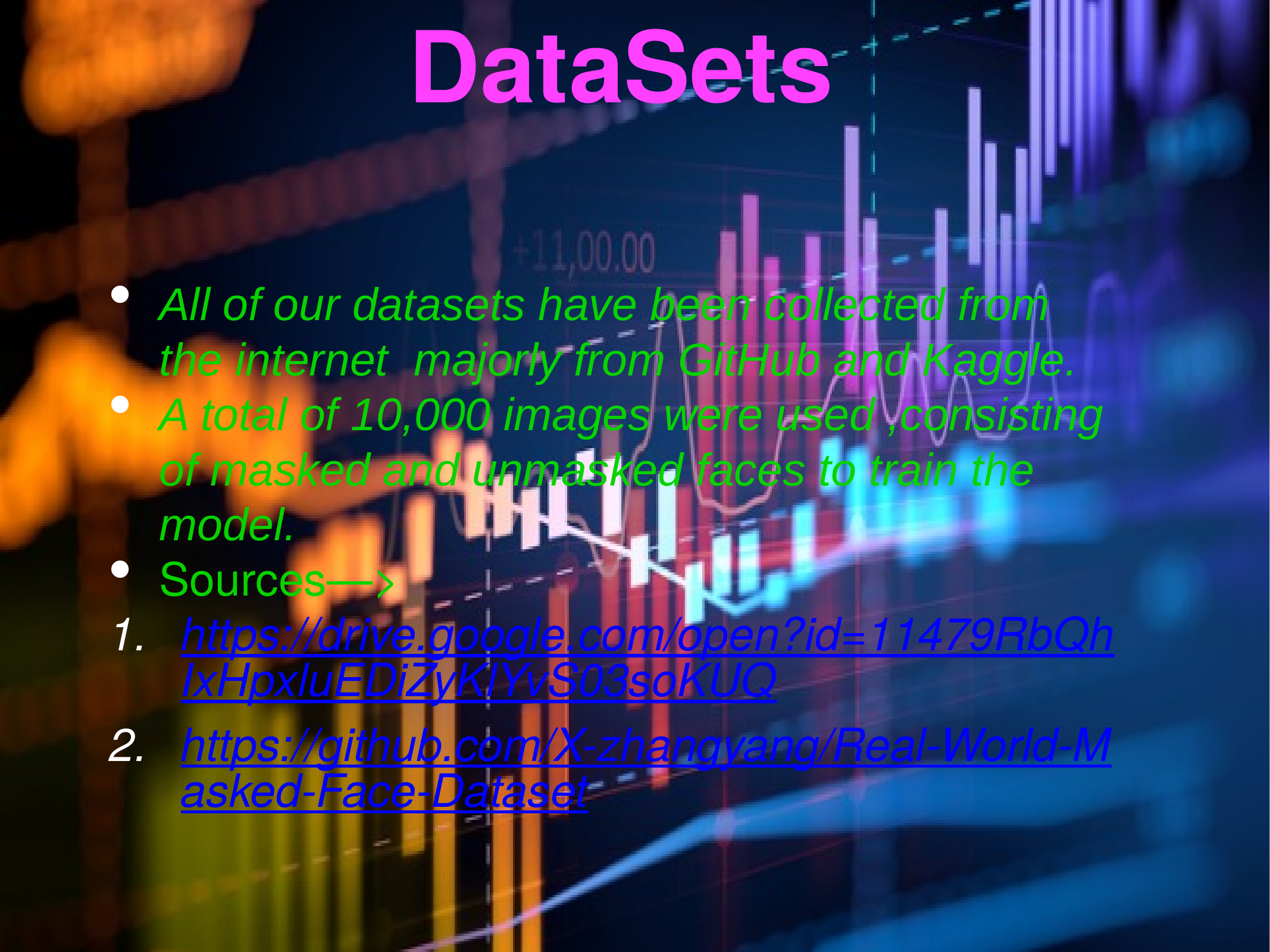

# DataSets
All of our datasets have been collected from the internet  majorly from GitHub and Kaggle.
A total of 10,000 images were used ,consisting of masked and unmasked faces to train the model.
Sources—>
https://drive.google.com/open?id=11479RbQhIxHpxluEDiZyKlYvS03soKUQ
https://github.com/X-zhangyang/Real-World-Masked-Face-Dataset